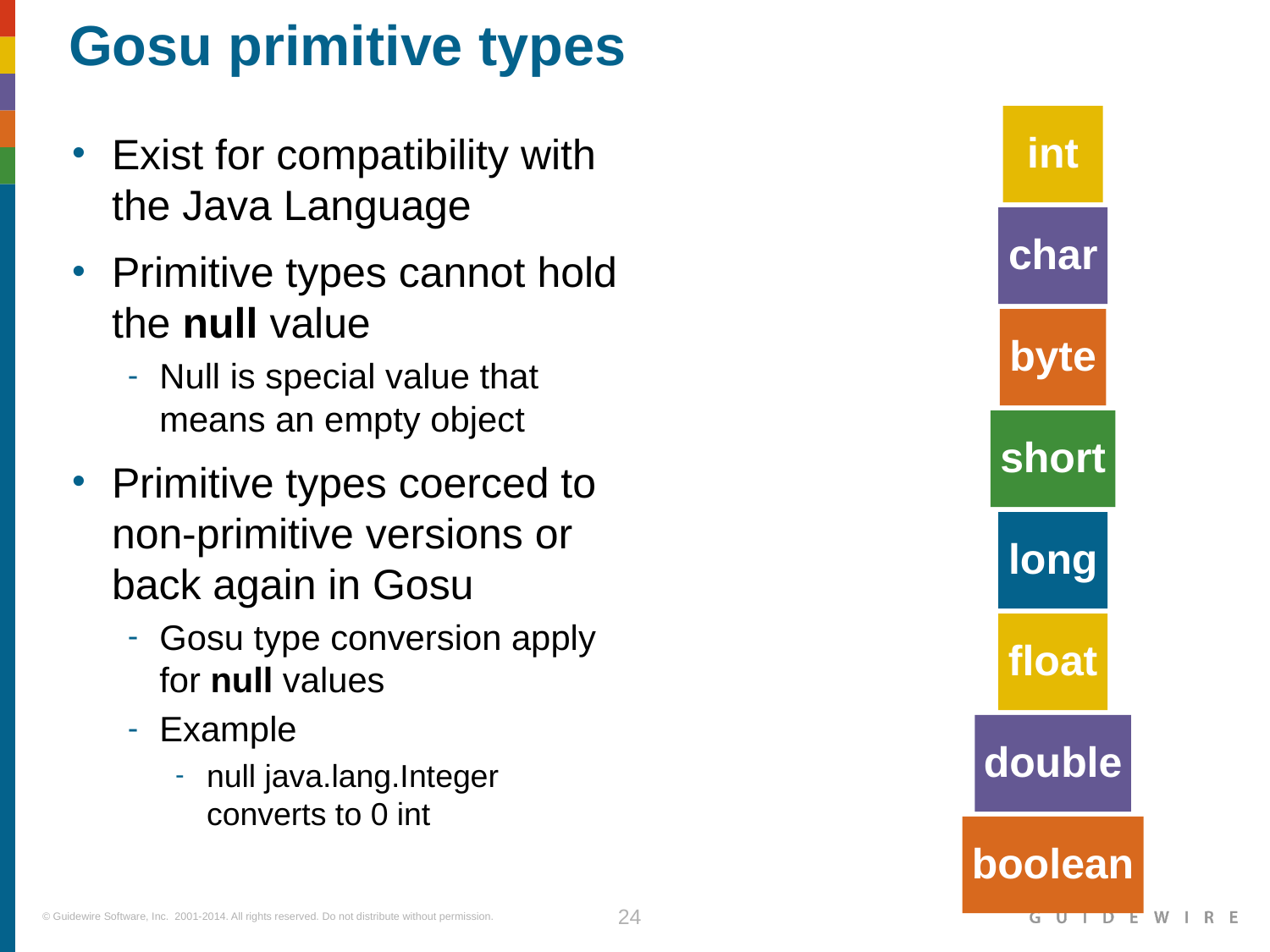

# Gosu primitive types
int
char
byte
short
long
float
double
boolean
Exist for compatibility with the Java Language
Primitive types cannot hold the null value
Null is special value that means an empty object
Primitive types coerced to non-primitive versions or back again in Gosu
Gosu type conversion apply for null values
Example
null java.lang.Integer
converts to 0 int